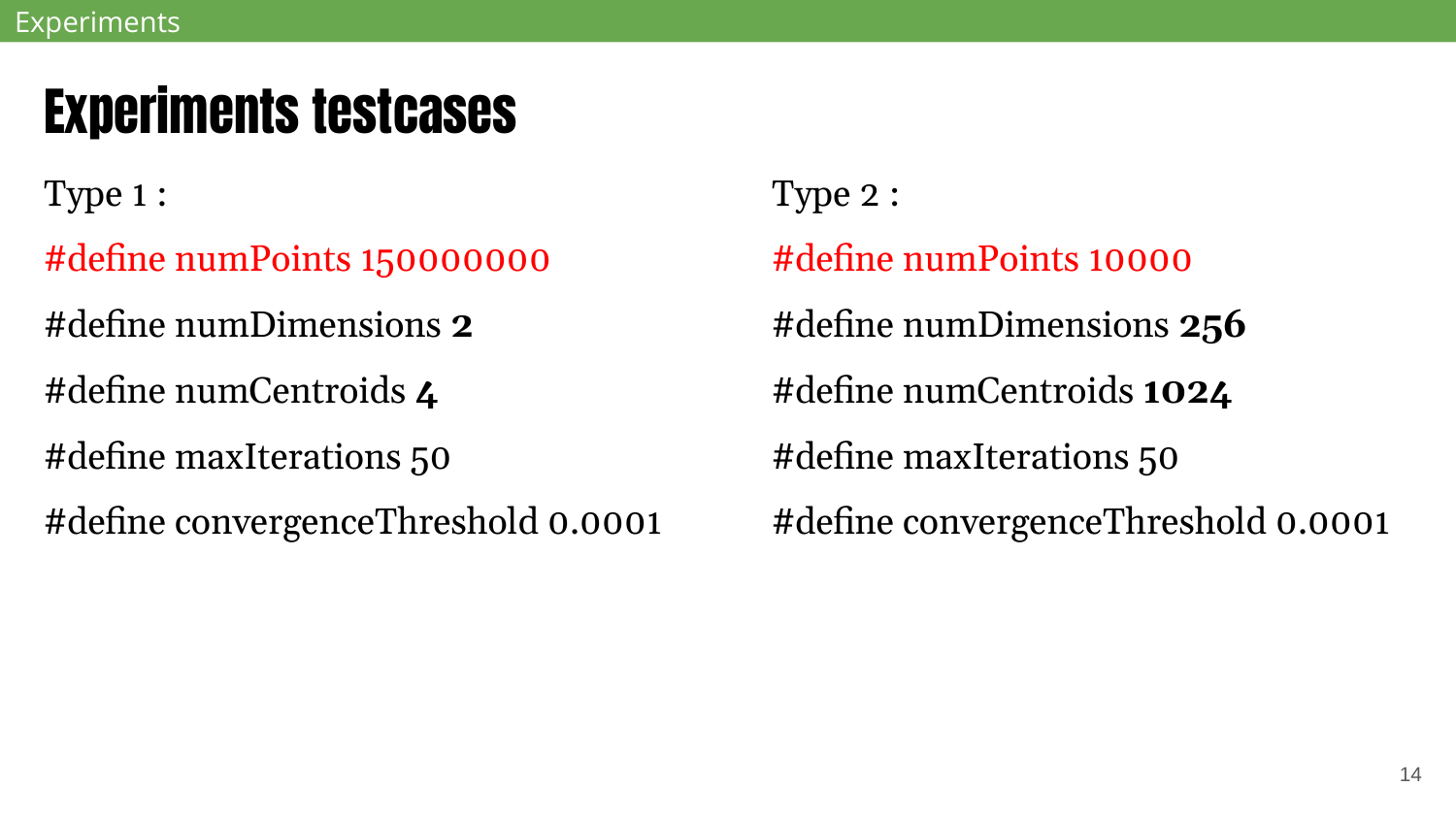

Experiments
# Experiments testcases
Type 1 :
#define numPoints 150000000
#define numDimensions 2
#define numCentroids 4
#define maxIterations 50
#define convergenceThreshold 0.0001

Type 2 :
#define numPoints 10000
#define numDimensions 256
#define numCentroids 1024
#define maxIterations 50
#define convergenceThreshold 0.0001

14